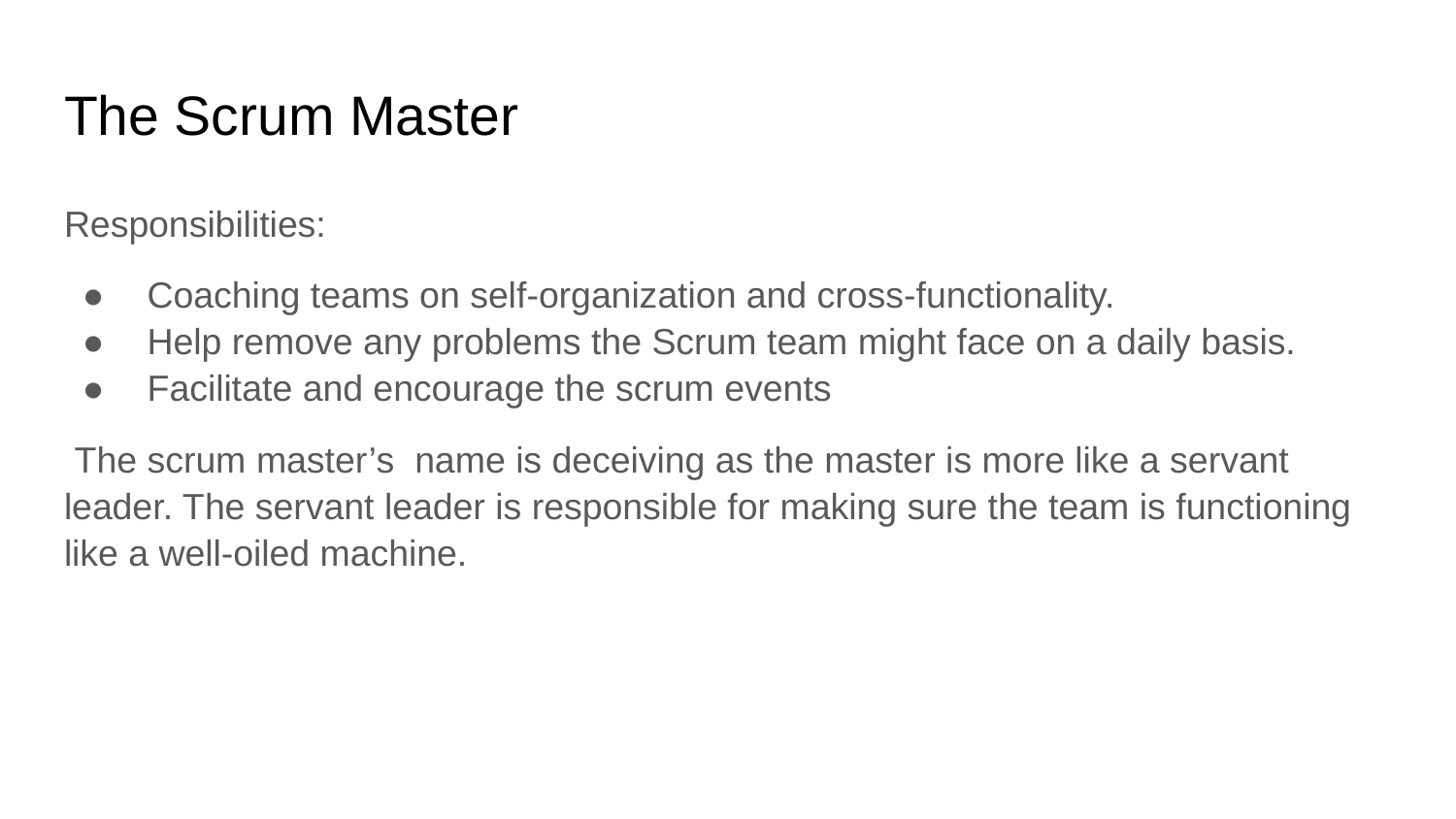

# The Scrum Master
Responsibilities:
 Coaching teams on self-organization and cross-functionality.
 Help remove any problems the Scrum team might face on a daily basis.
 Facilitate and encourage the scrum events
 The scrum master’s  name is deceiving as the master is more like a servant leader. The servant leader is responsible for making sure the team is functioning like a well-oiled machine.